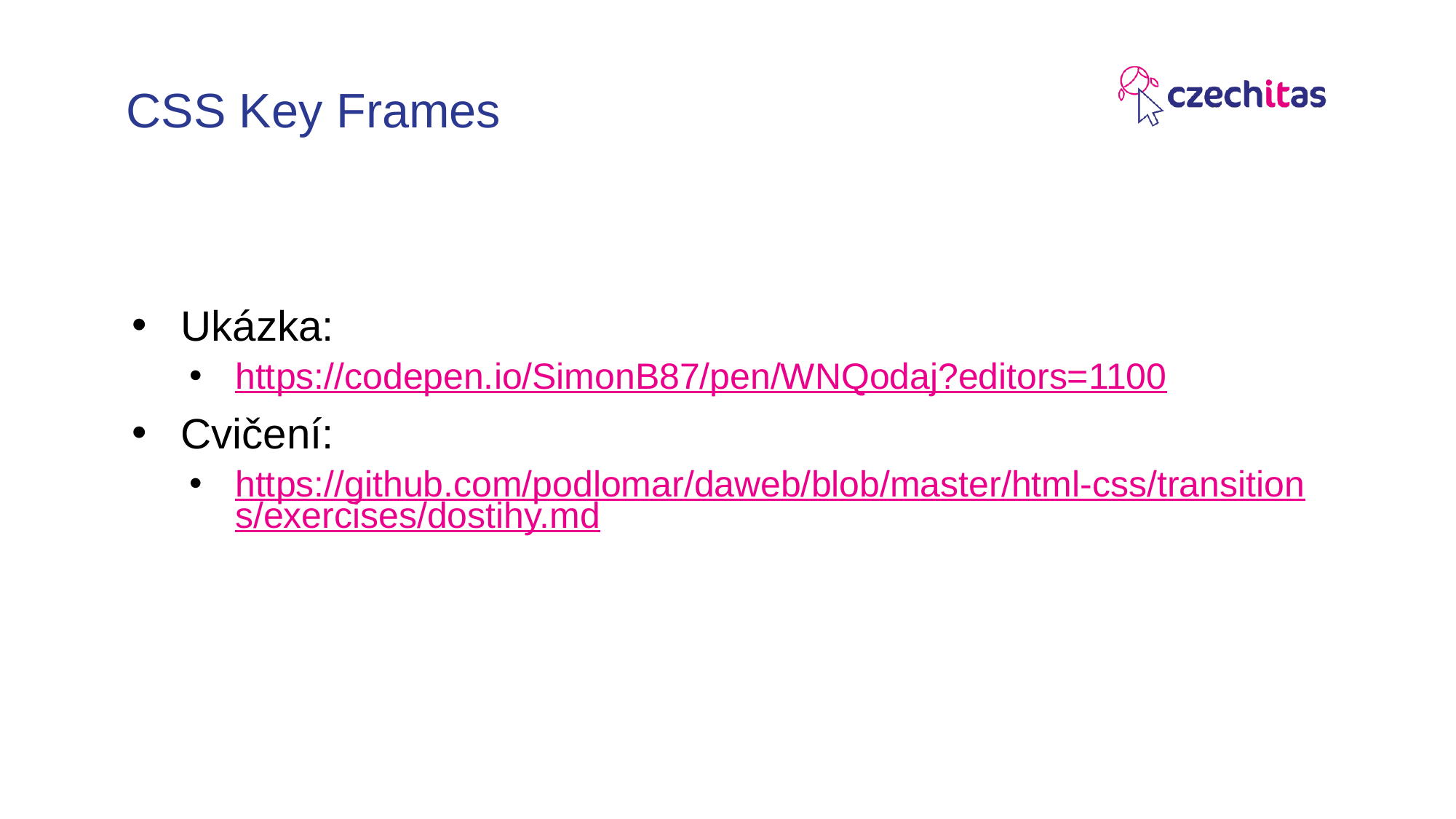

# CSS Key Frames
Ukázka:
https://codepen.io/SimonB87/pen/WNQodaj?editors=1100
Cvičení:
https://github.com/podlomar/daweb/blob/master/html-css/transitions/exercises/dostihy.md